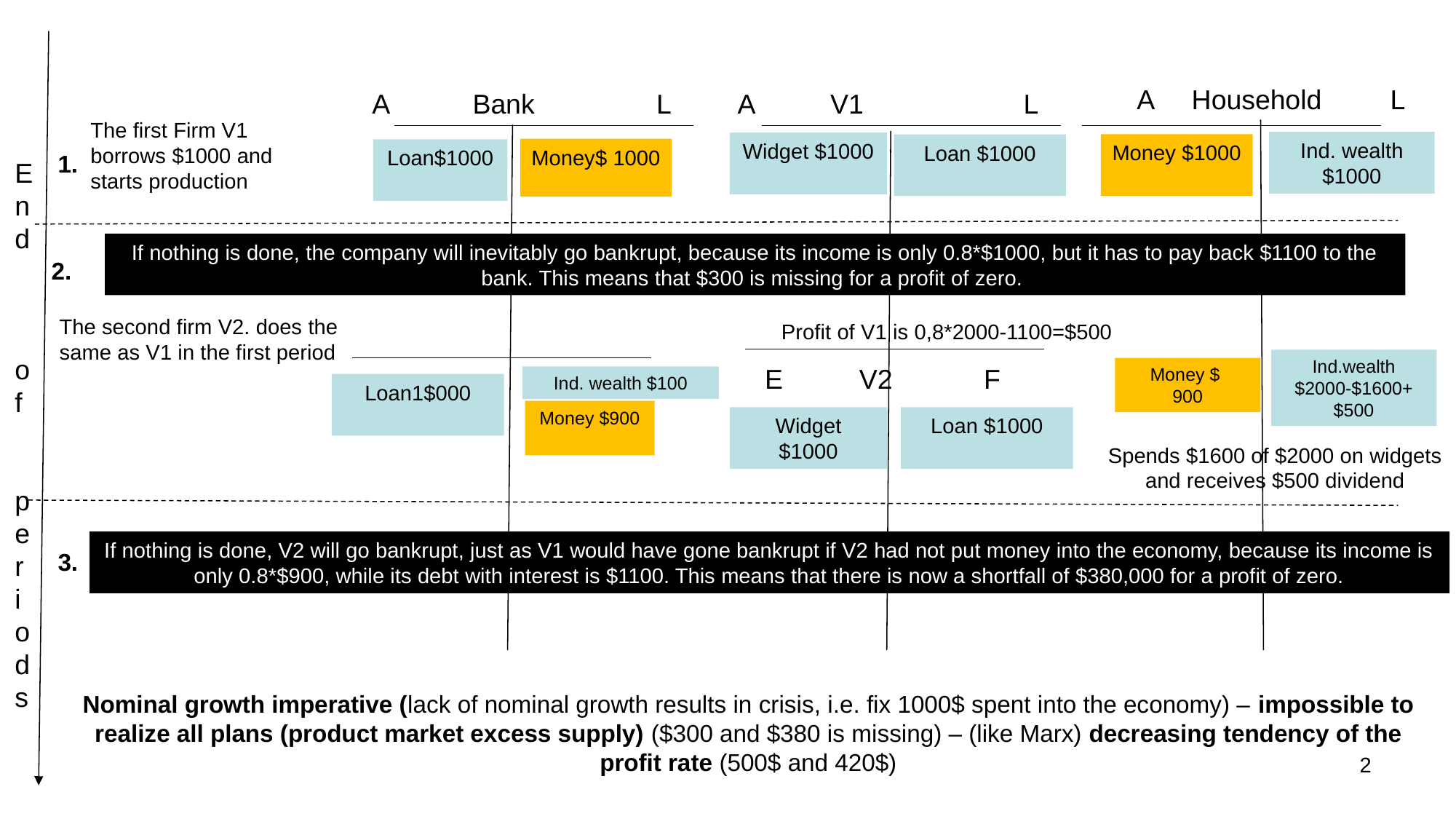

A     Household         L
 A           Bank                L
 A          V1                     L
The first Firm V1 borrows $1000 and starts production
Ind. wealth $1000
Widget $1000

Money $1000

Loan $1000

Money$ 1000

Loan$1000

1.
End
   of
  periods
If nothing is done, the company will inevitably go bankrupt, because its income is only 0.8*$1000, but it has to pay back $1100 to the bank. This means that $300 is missing for a profit of zero.
2.
The second firm V2. does the same as V1 in the first period
Profit of V1 is 0,8*2000-1100=$500
Ind.wealth
$2000-$1600+$500
 E          V2            F
Money $
900
Ind. wealth $100
Loan1$000

Money $900

Widget
$1000
Loan $1000

Spends $1600 of $2000 on widgets and receives $500 dividend
If nothing is done, V2 will go bankrupt, just as V1 would have gone bankrupt if V2 had not put money into the economy, because its income is only 0.8*$900, while its debt with interest is $1100. This means that there is now a shortfall of $380,000 for a profit of zero.
3.
Nominal growth imperative (lack of nominal growth results in crisis, i.e. fix 1000$ spent into the economy) – impossible to realize all plans (product market excess supply) ($300 and $380 is missing) – (like Marx) decreasing tendency of the profit rate (500$ and 420$)
2